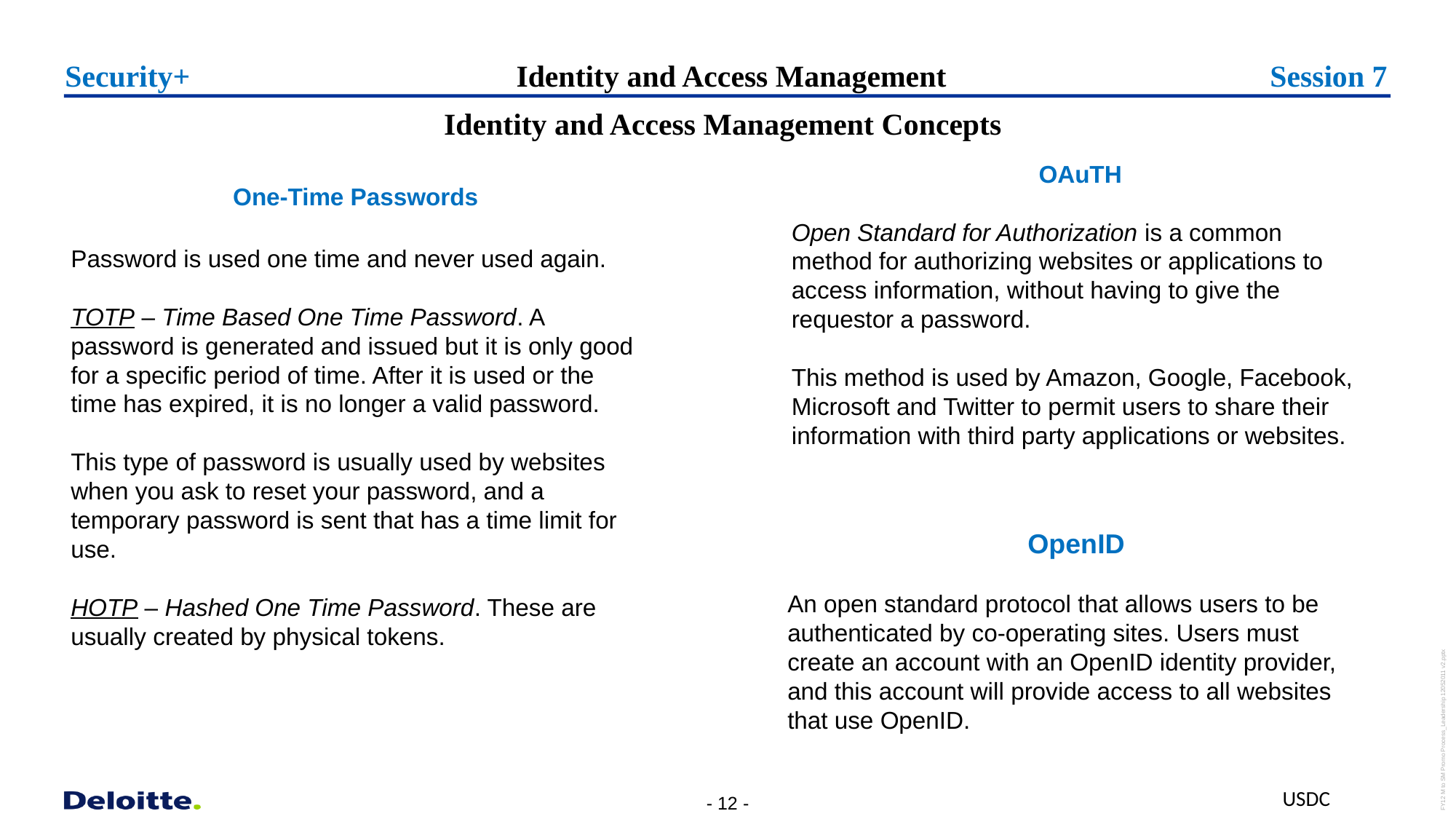

Session 7
Security+
# Identity and Access Management
Identity and Access Management Concepts
OAuTH

Open Standard for Authorization is a common method for authorizing websites or applications to access information, without having to give the requestor a password.

This method is used by Amazon, Google, Facebook, Microsoft and Twitter to permit users to share their information with third party applications or websites.
One-Time Passwords

Password is used one time and never used again.

TOTP – Time Based One Time Password. A password is generated and issued but it is only good for a specific period of time. After it is used or the time has expired, it is no longer a valid password.

This type of password is usually used by websites when you ask to reset your password, and a temporary password is sent that has a time limit for use.

HOTP – Hashed One Time Password. These are usually created by physical tokens.
OpenID

An open standard protocol that allows users to be authenticated by co-operating sites. Users must create an account with an OpenID identity provider, and this account will provide access to all websites that use OpenID.